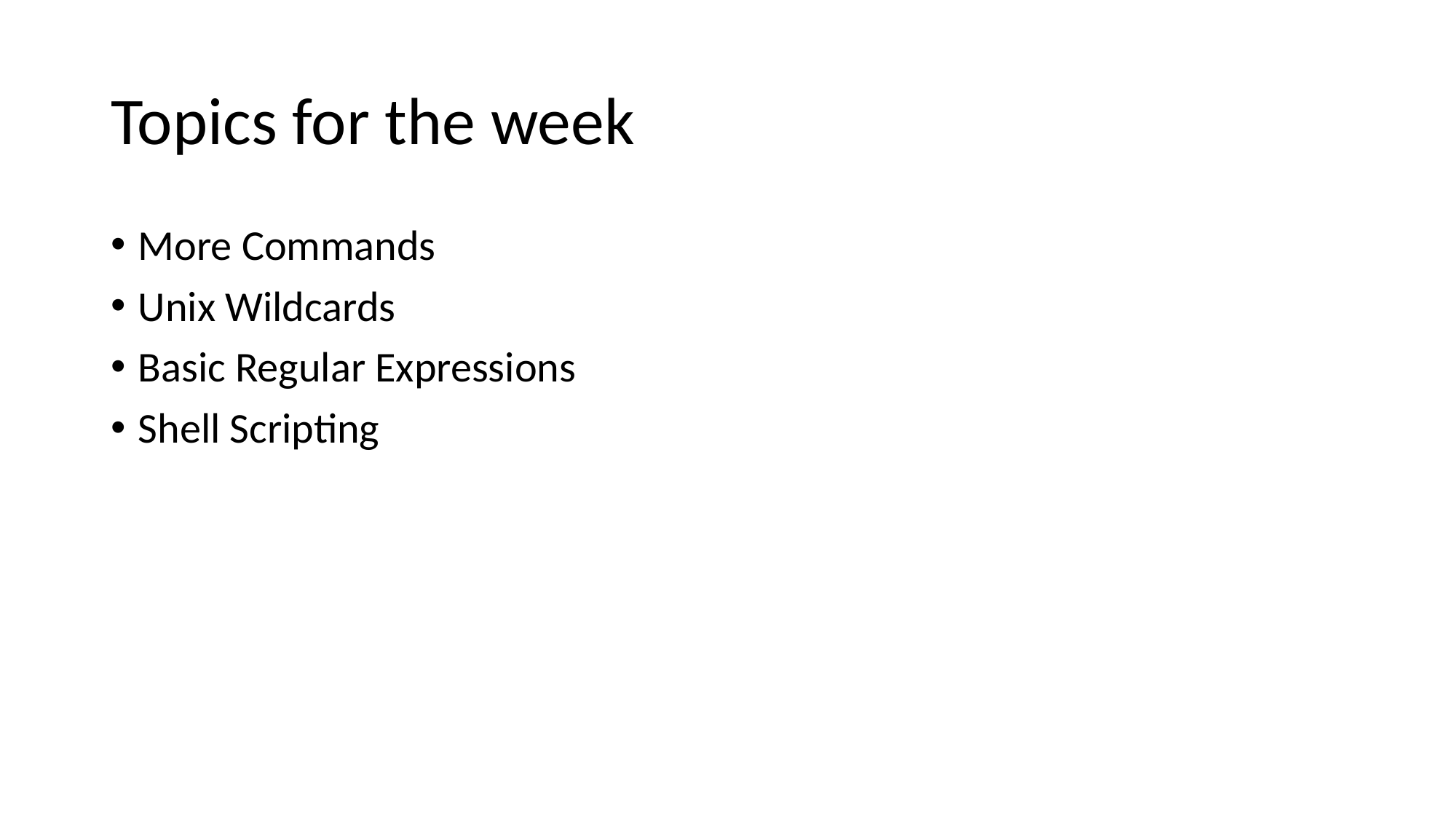

# Topics for the week
More Commands
Unix Wildcards
Basic Regular Expressions
Shell Scripting